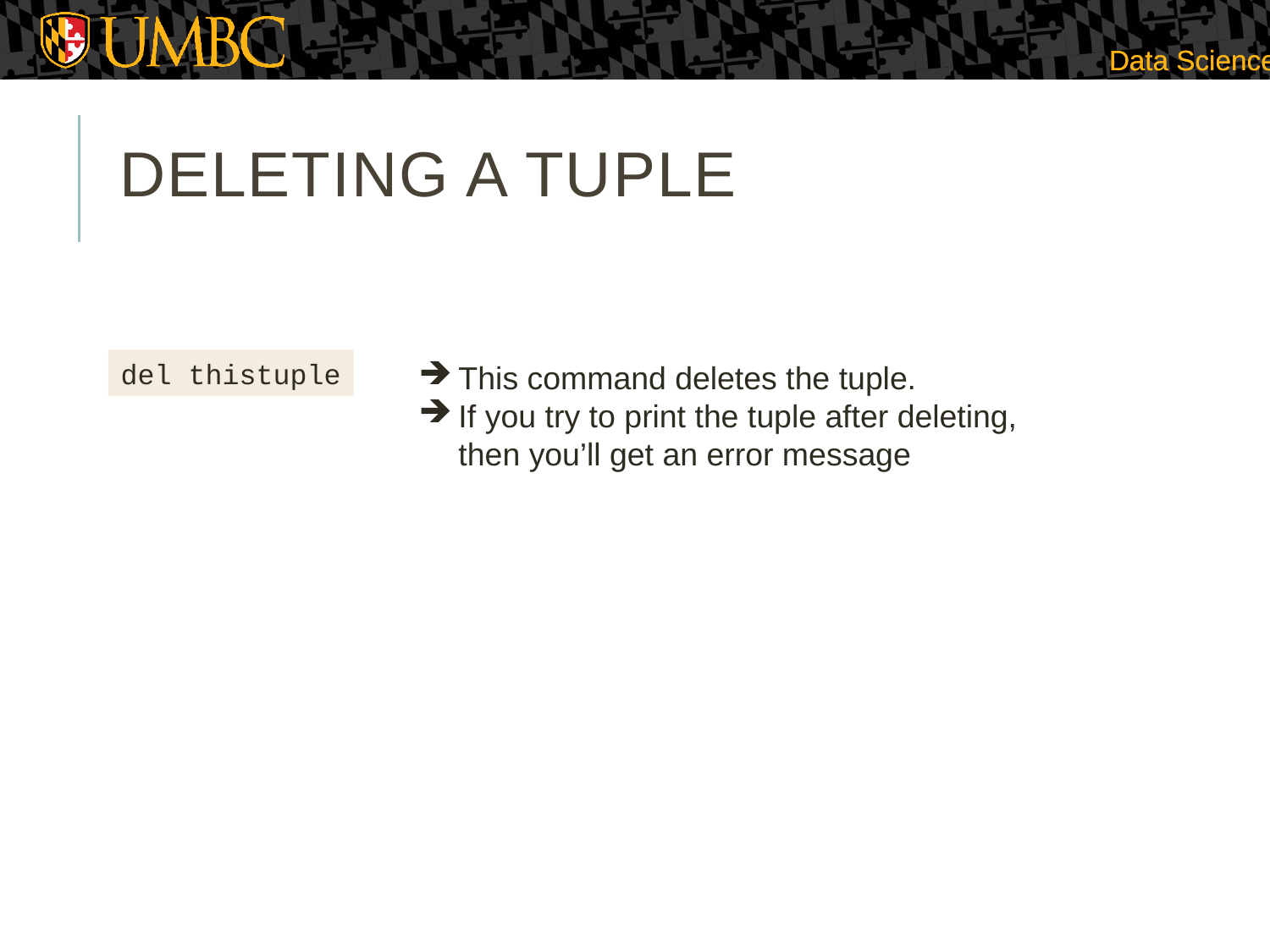

# DELETING A TUPLE
del thistuple
This command deletes the tuple.
If you try to print the tuple after deleting, then you’ll get an error message